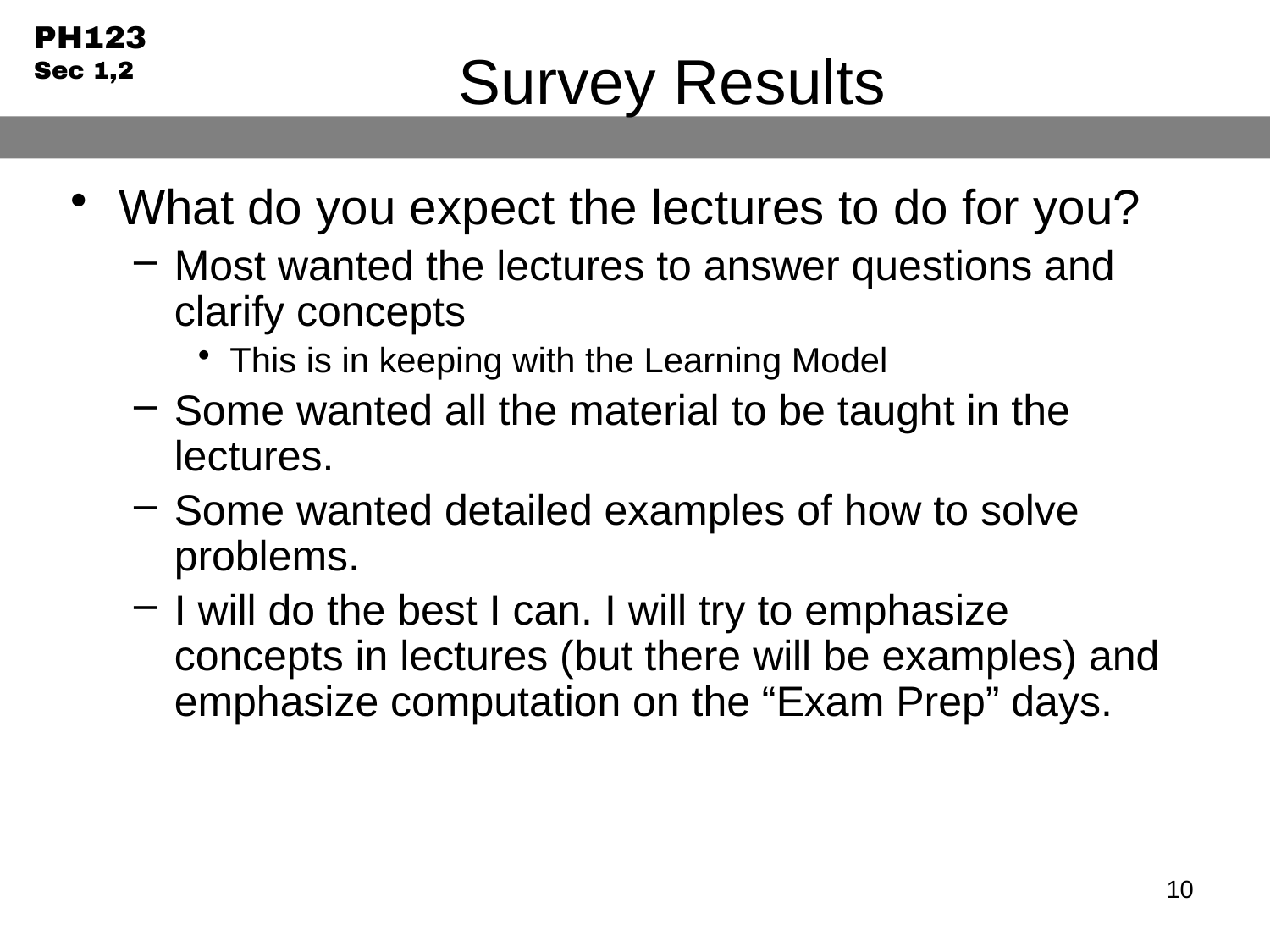

# Survey Results
What do you expect the lectures to do for you?
Most wanted the lectures to answer questions and clarify concepts
This is in keeping with the Learning Model
Some wanted all the material to be taught in the lectures.
Some wanted detailed examples of how to solve problems.
I will do the best I can. I will try to emphasize concepts in lectures (but there will be examples) and emphasize computation on the “Exam Prep” days.
10